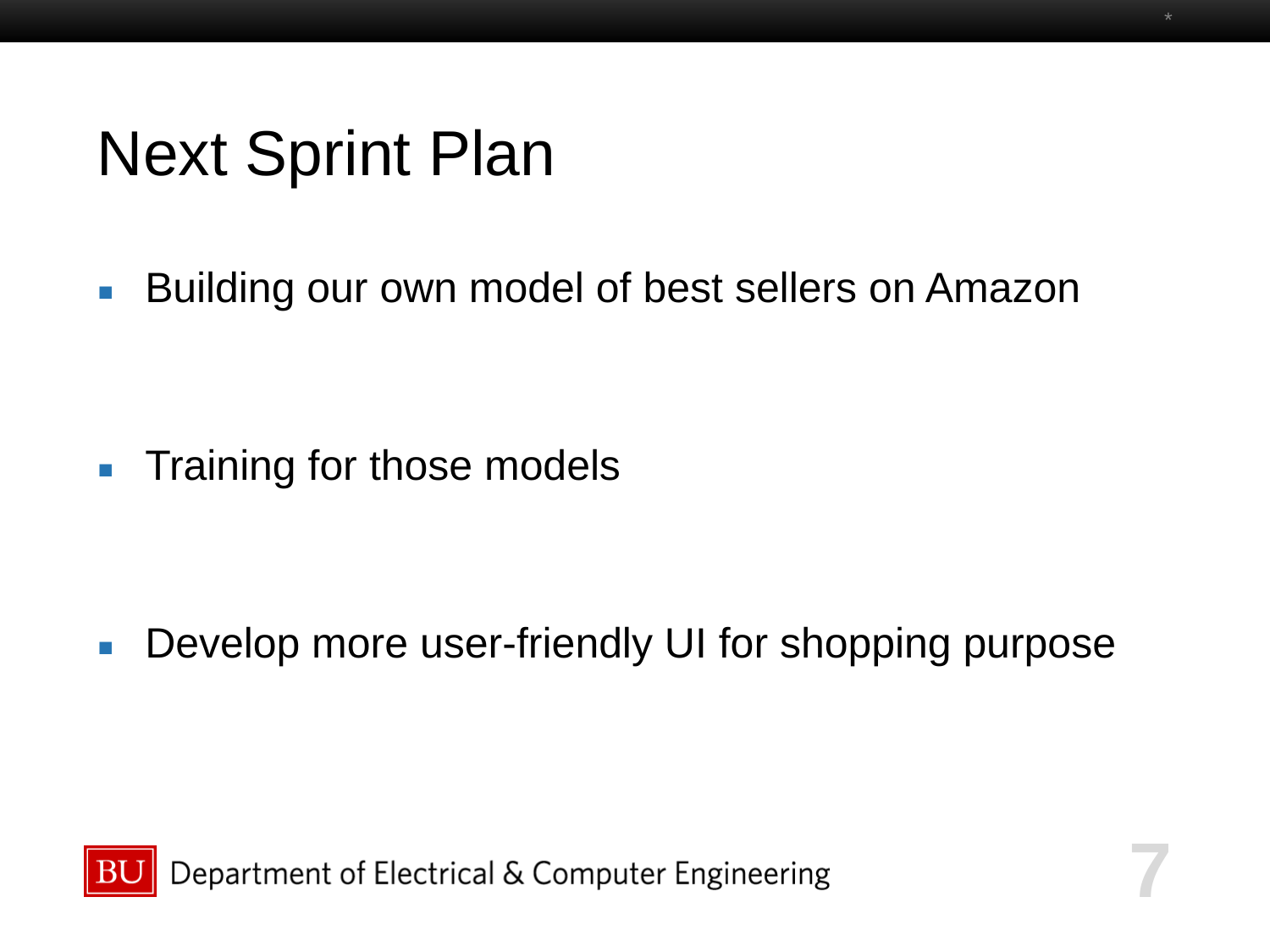

*
# Next Sprint Plan
Building our own model of best sellers on Amazon

Training for those models

Develop more user-friendly UI for shopping purpose
7